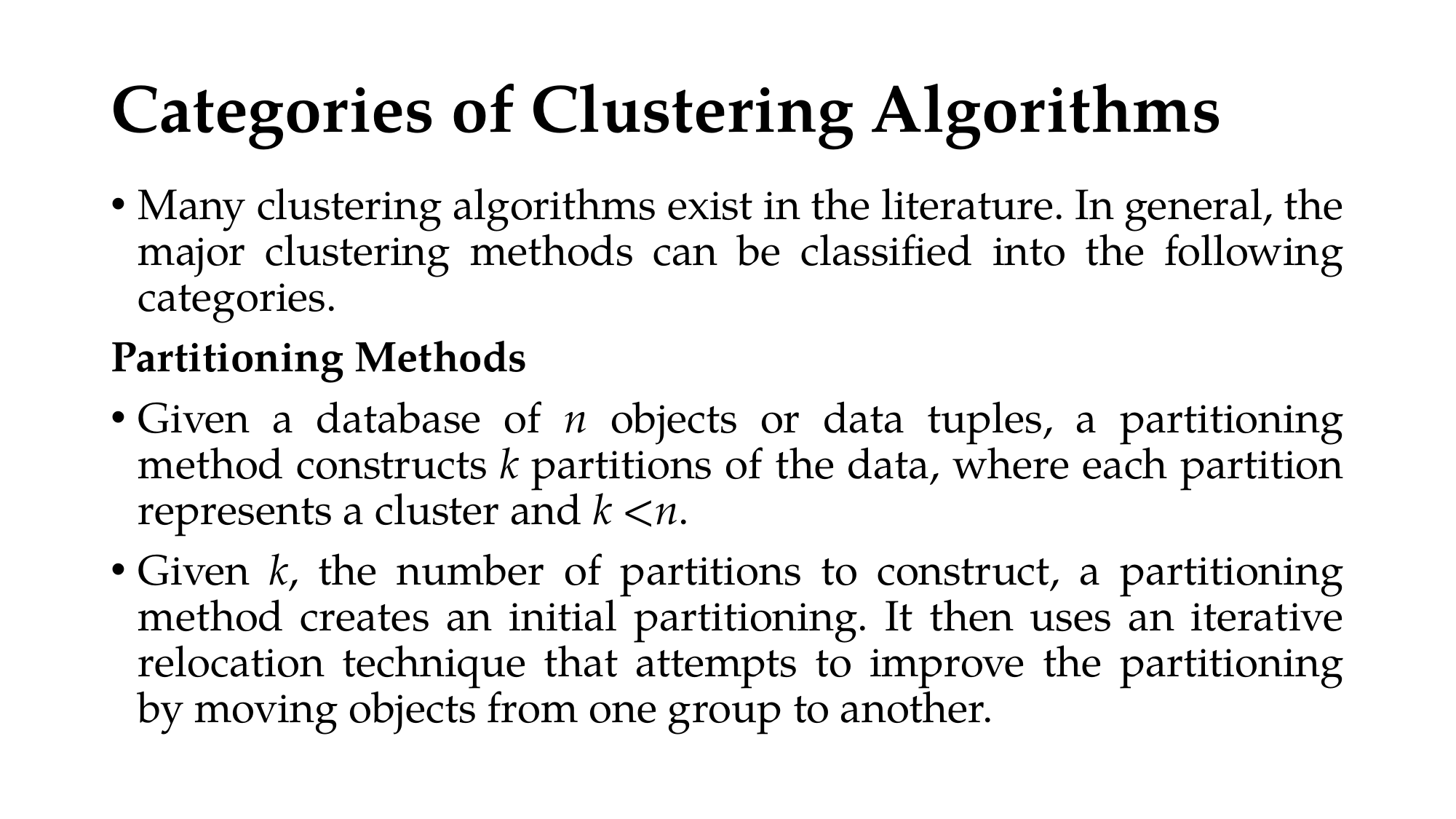

# Categories of Clustering Algorithms
Many clustering algorithms exist in the literature. In general, the major clustering methods can be classified into the following categories.
Partitioning Methods
Given a database of n objects or data tuples, a partitioning method constructs k partitions of the data, where each partition represents a cluster and k <n.
Given k, the number of partitions to construct, a partitioning method creates an initial partitioning. It then uses an iterative relocation technique that attempts to improve the partitioning by moving objects from one group to another.